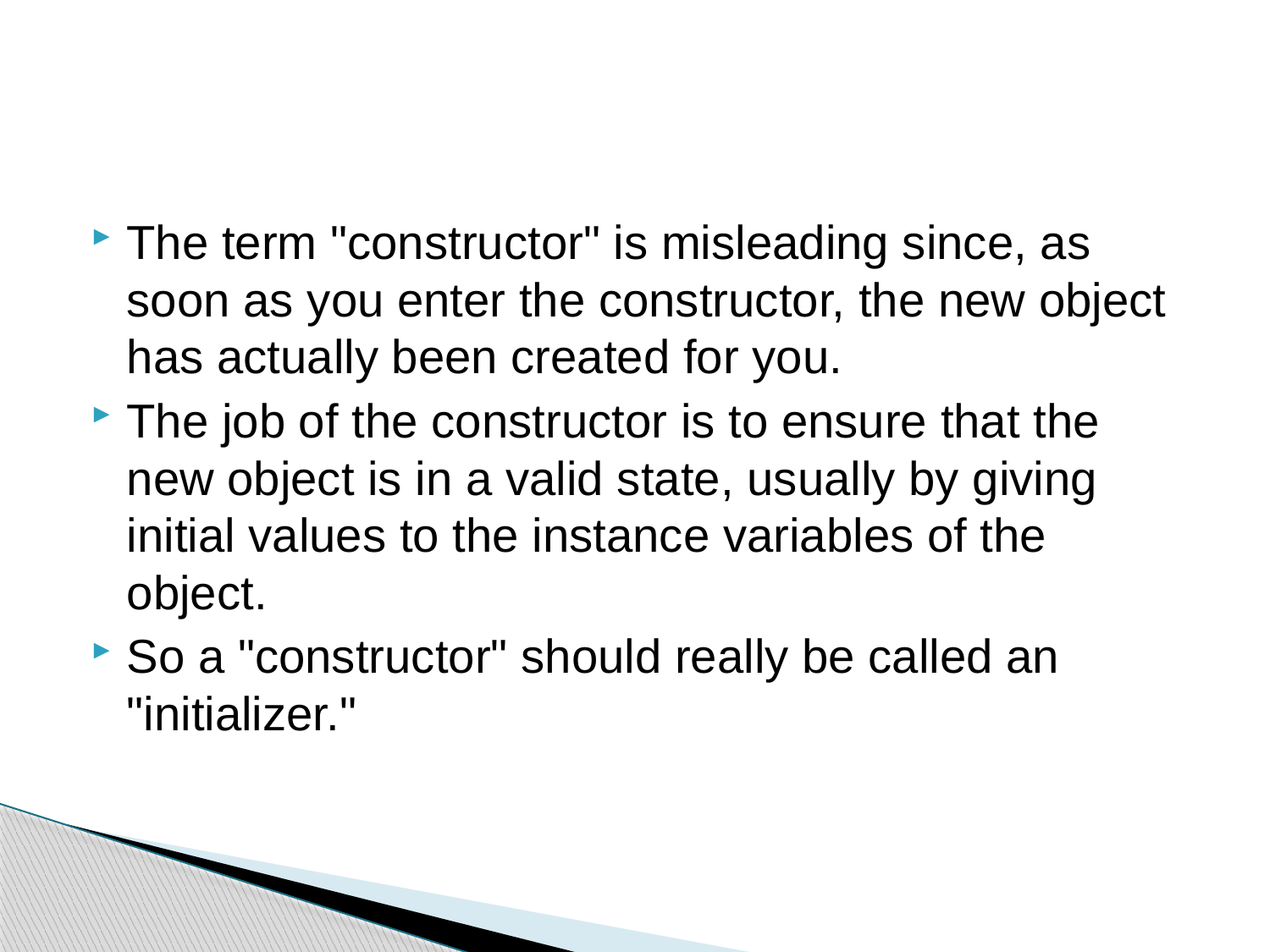

#
The term "constructor" is misleading since, as soon as you enter the constructor, the new object has actually been created for you.
The job of the constructor is to ensure that the new object is in a valid state, usually by giving initial values to the instance variables of the object.
So a "constructor" should really be called an "initializer."